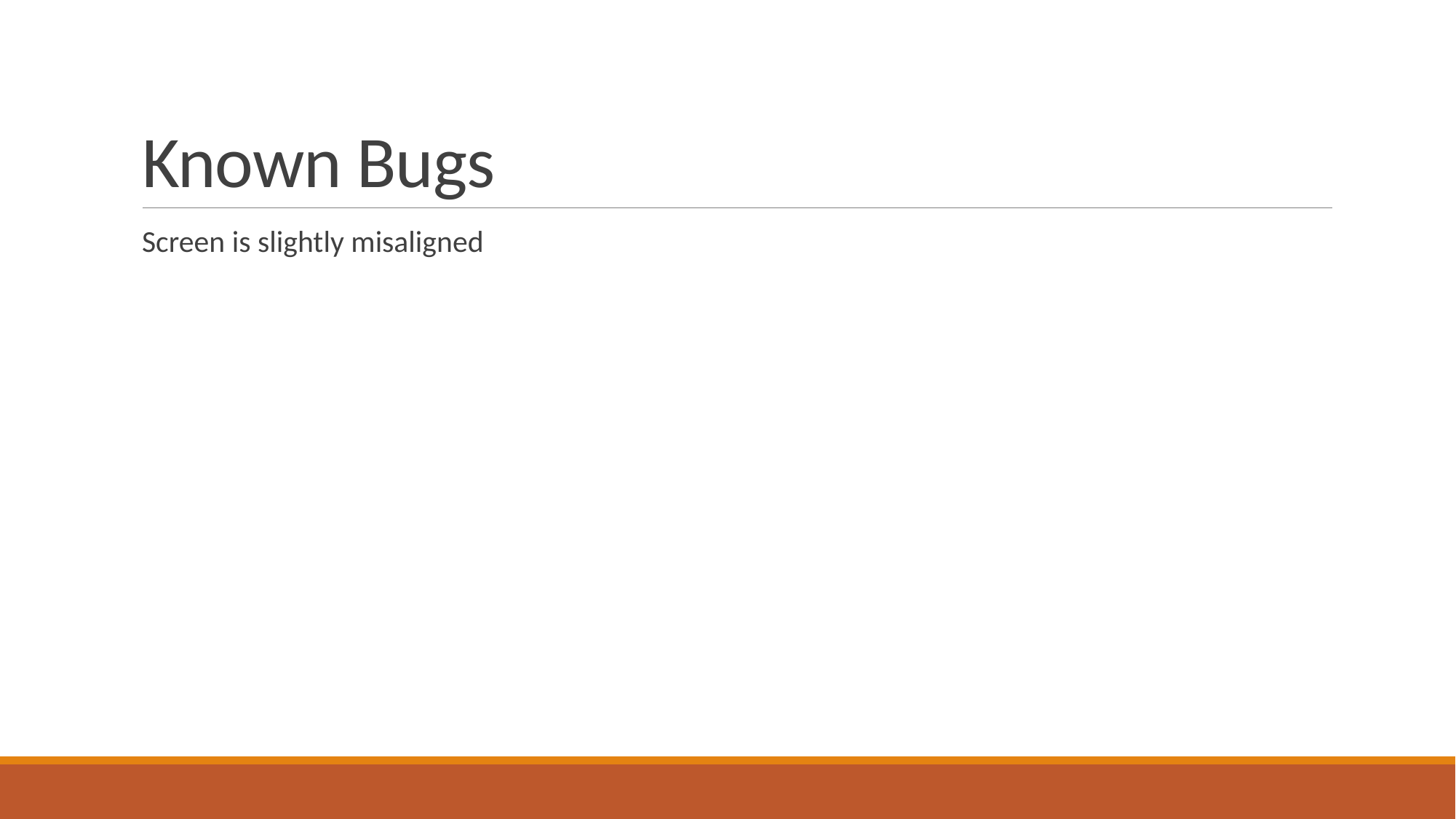

# Known Bugs
Screen is slightly misaligned